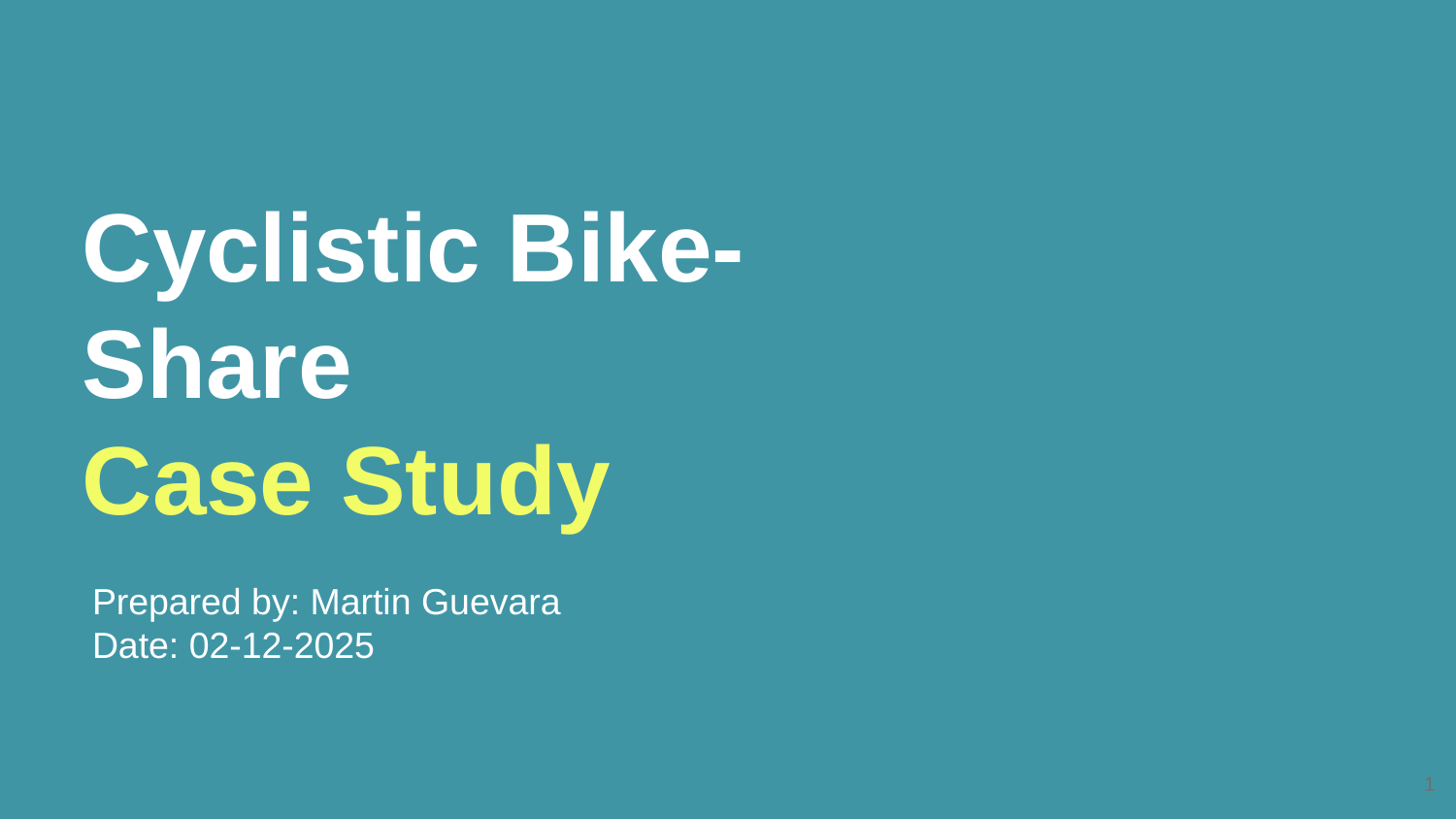

# Cyclistic Bike-Share
Case Study
Prepared by: Martin Guevara
Date: 02-12-2025
1